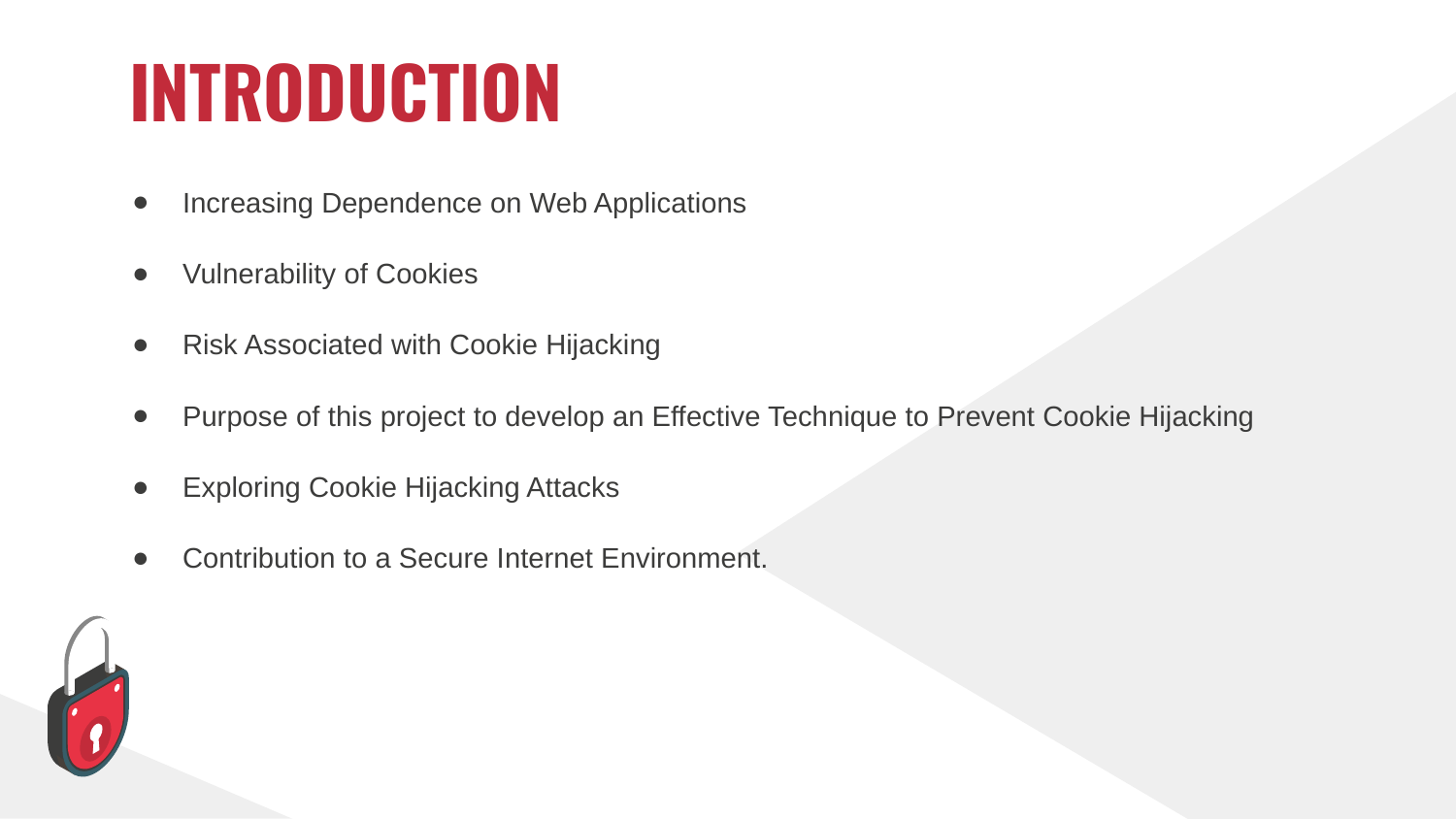

# INTRODUCTION

Increasing Dependence on Web Applications
Vulnerability of Cookies
Risk Associated with Cookie Hijacking
Purpose of this project to develop an Effective Technique to Prevent Cookie Hijacking
Exploring Cookie Hijacking Attacks
Contribution to a Secure Internet Environment.